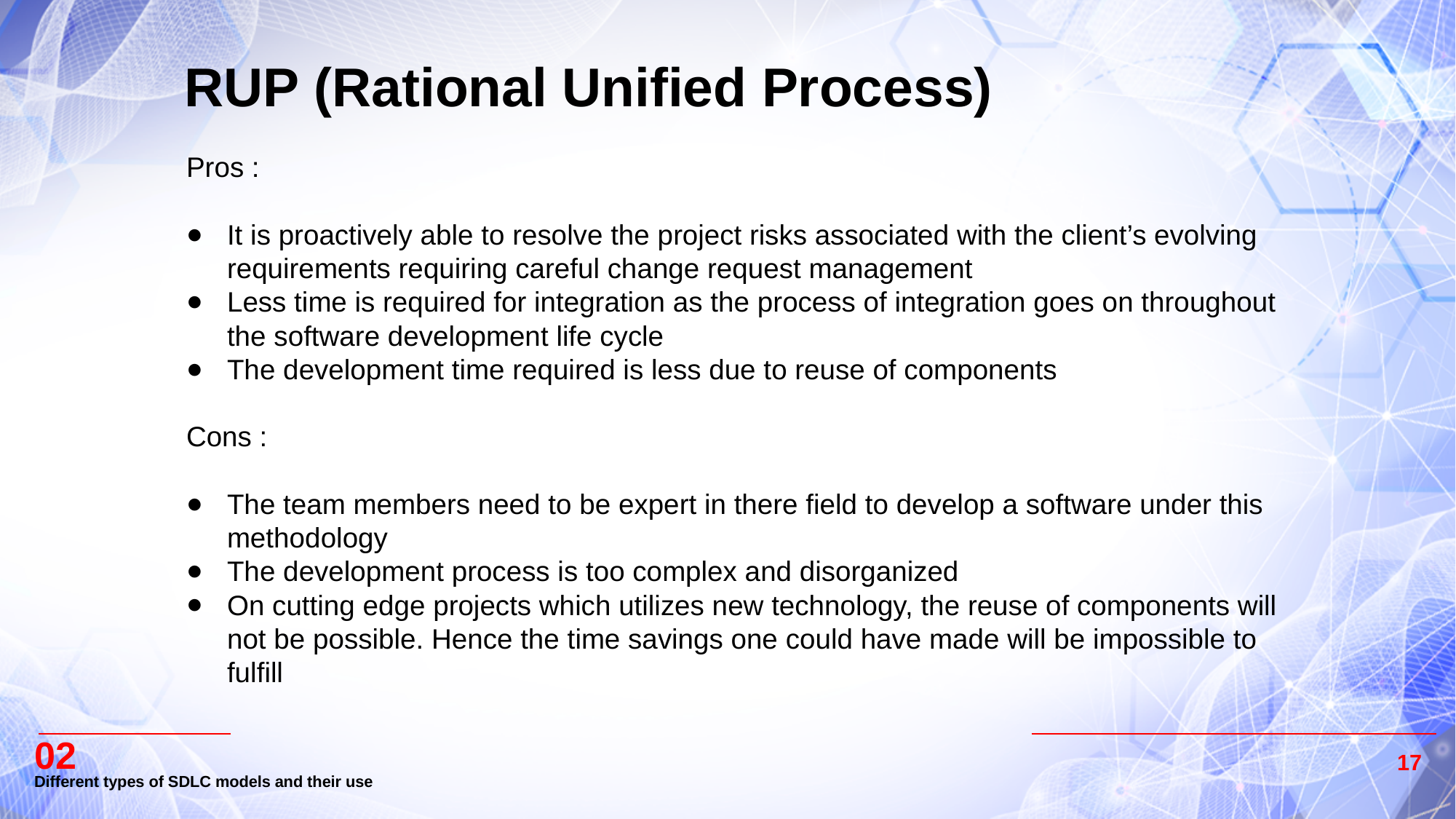

RUP (Rational Unified Process)
Pros :
It is proactively able to resolve the project risks associated with the client’s evolving requirements requiring careful change request management
Less time is required for integration as the process of integration goes on throughout the software development life cycle
The development time required is less due to reuse of components

Cons :
The team members need to be expert in there field to develop a software under this methodology
The development process is too complex and disorganized
On cutting edge projects which utilizes new technology, the reuse of components will not be possible. Hence the time savings one could have made will be impossible to fulfill
02
# Different types of SDLC models and their use